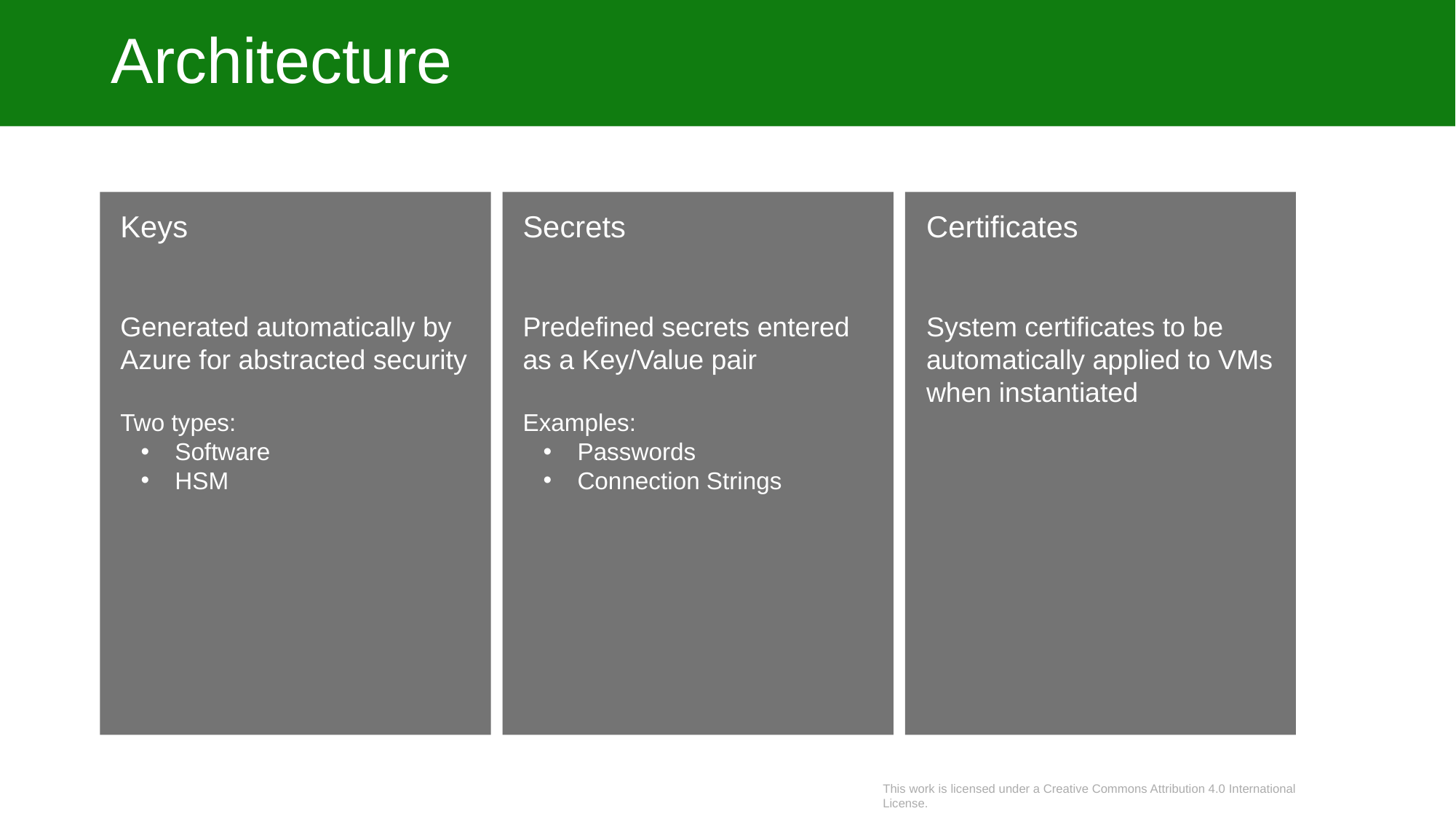

# Architecture

Certificates

System certificates to be automatically applied to VMs when instantiated
Secrets

Predefined secrets entered as a Key/Value pair

Examples:
Passwords
Connection Strings
Keys

Generated automatically by Azure for abstracted security

Two types:
Software
HSM